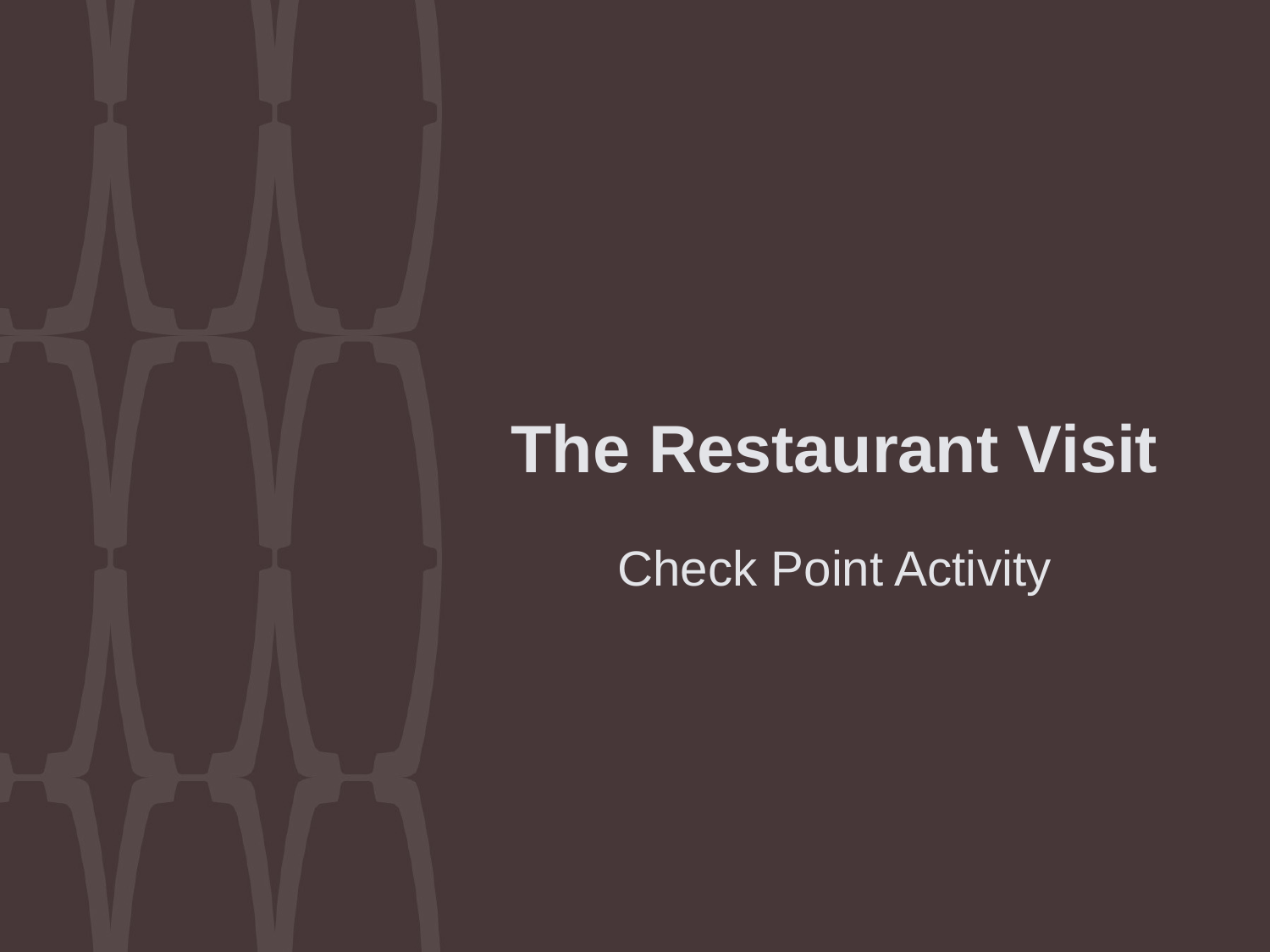

# The Restaurant Visit
Check Point Activity